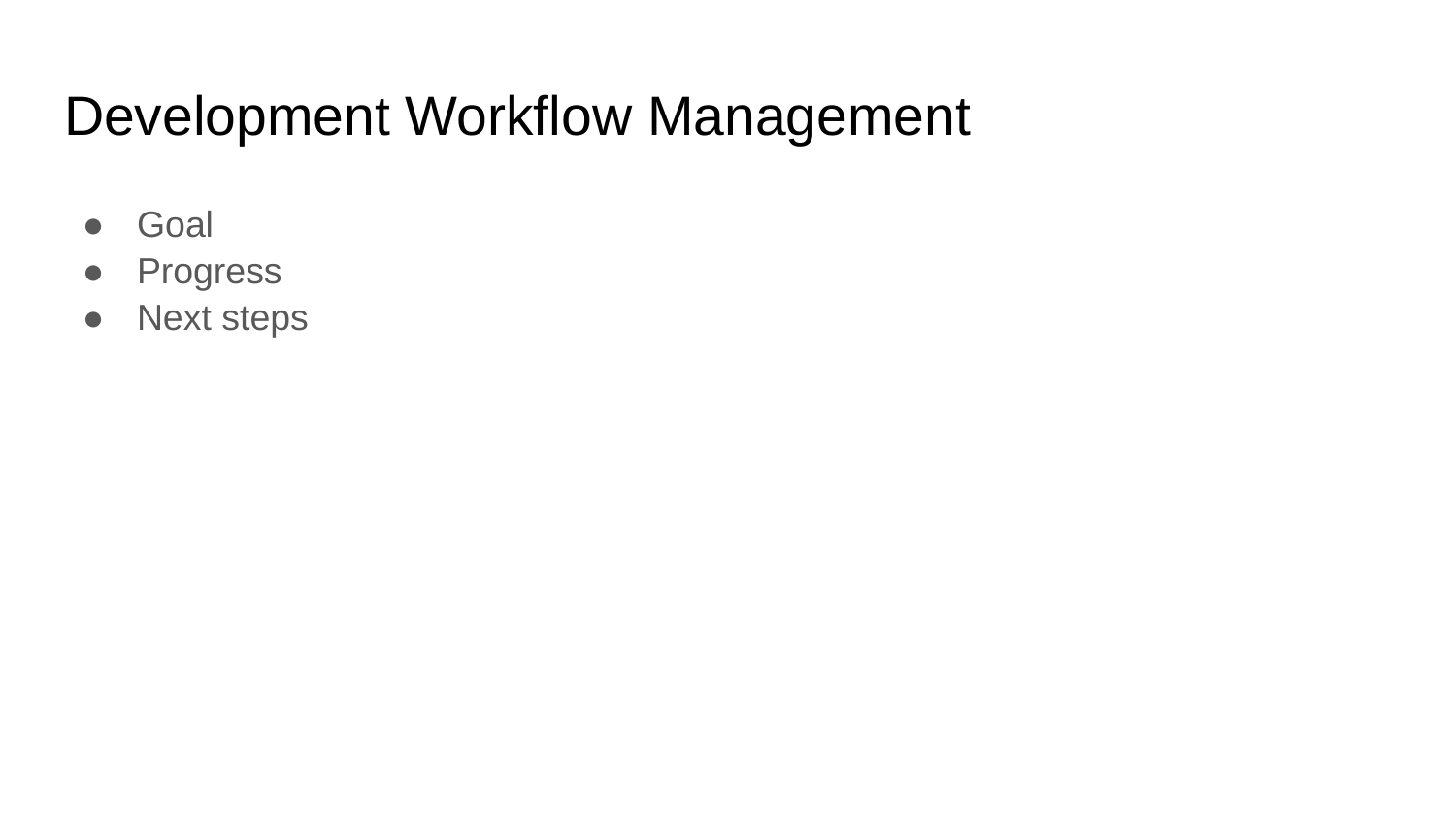

# Development Workflow Management
Goal
Progress
Next steps